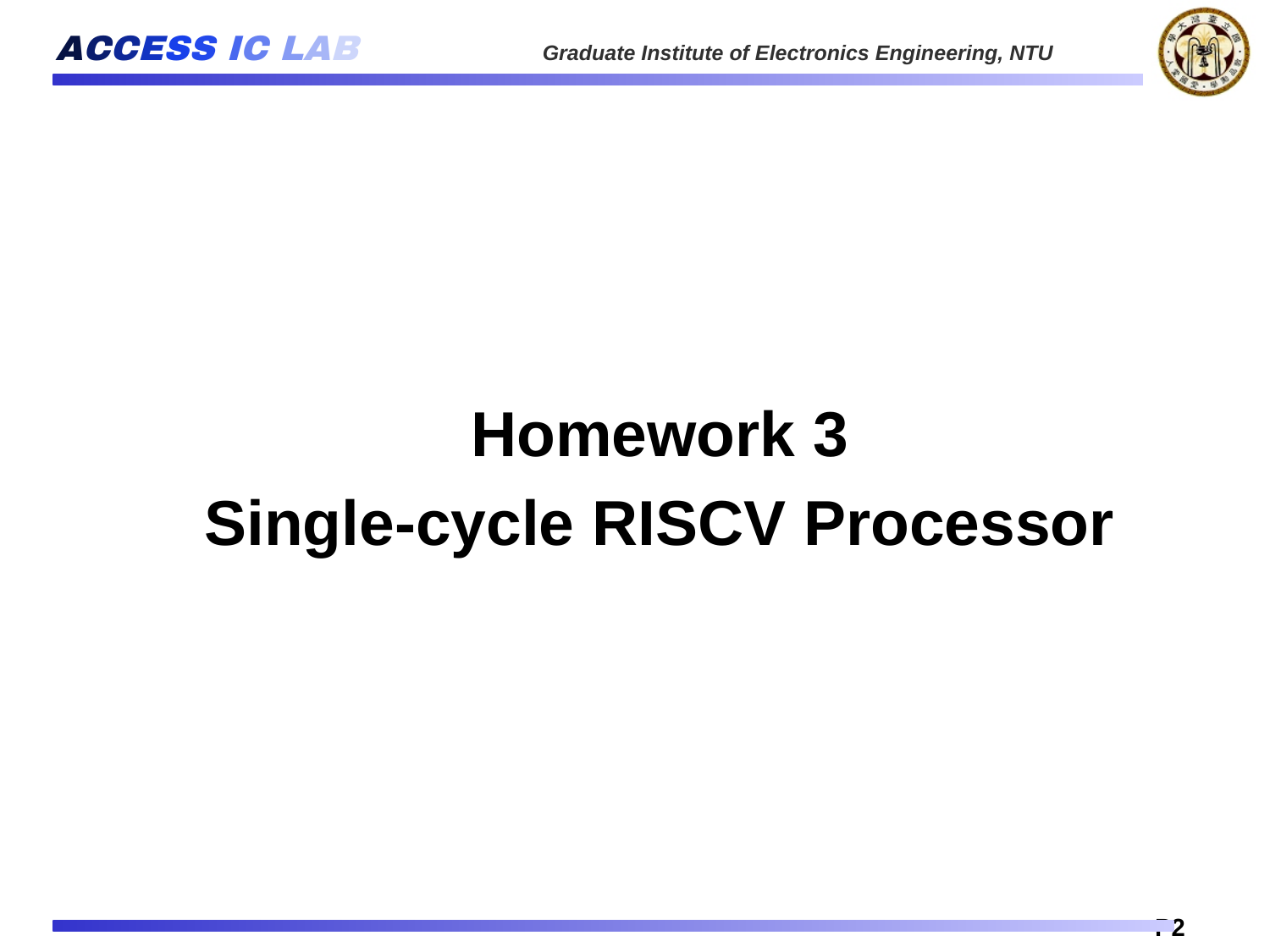

pp. 2
Homework 3
 Single-cycle RISCV Processor